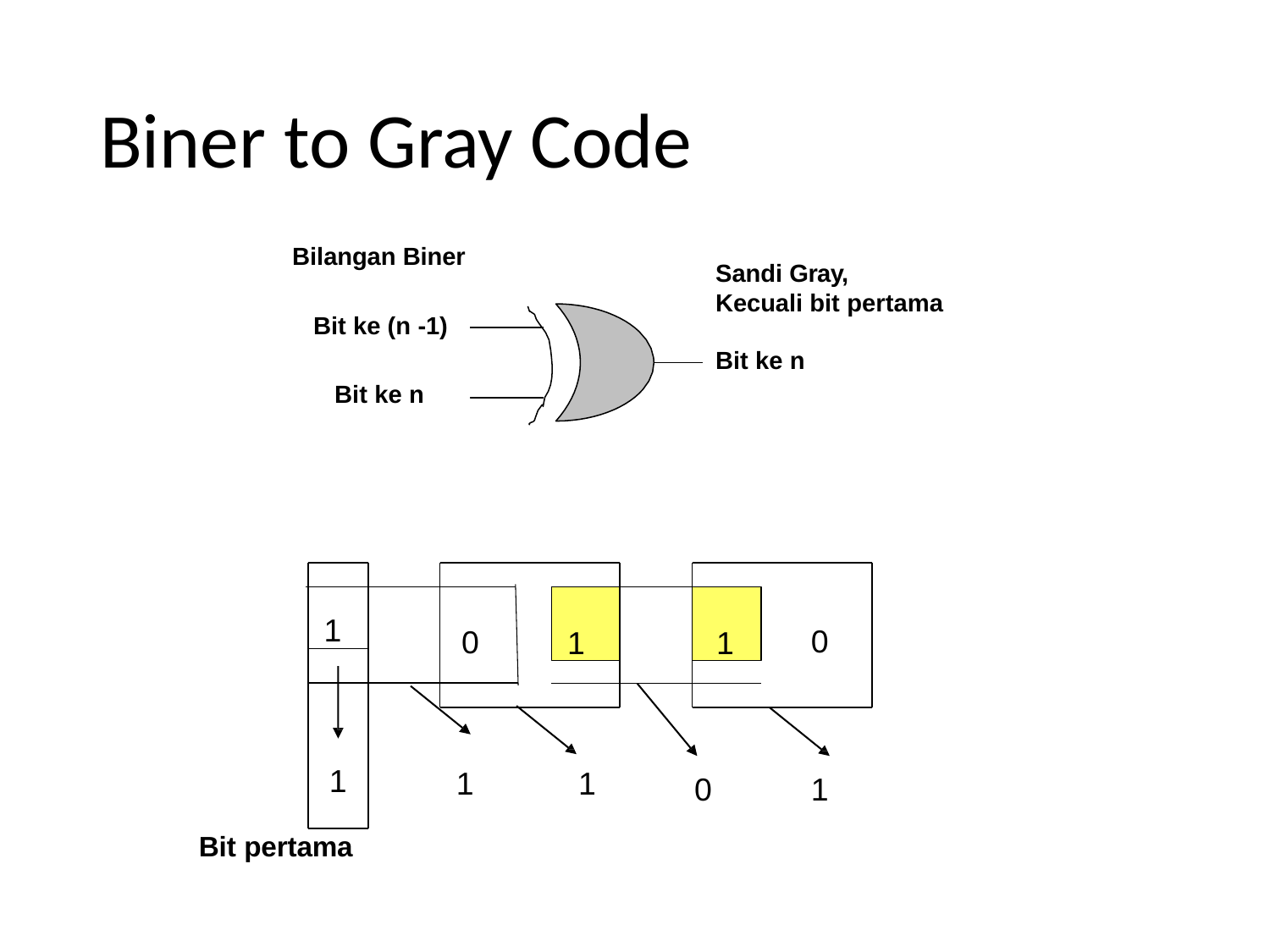

# Biner to Gray Code
Bilangan Biner
Sandi Gray,  Kecuali bit pertama

Bit ke (n -1)

Bit ke n

Bit ke n

1

1

1
0

1
0
1
Bit pertama

0

1
1